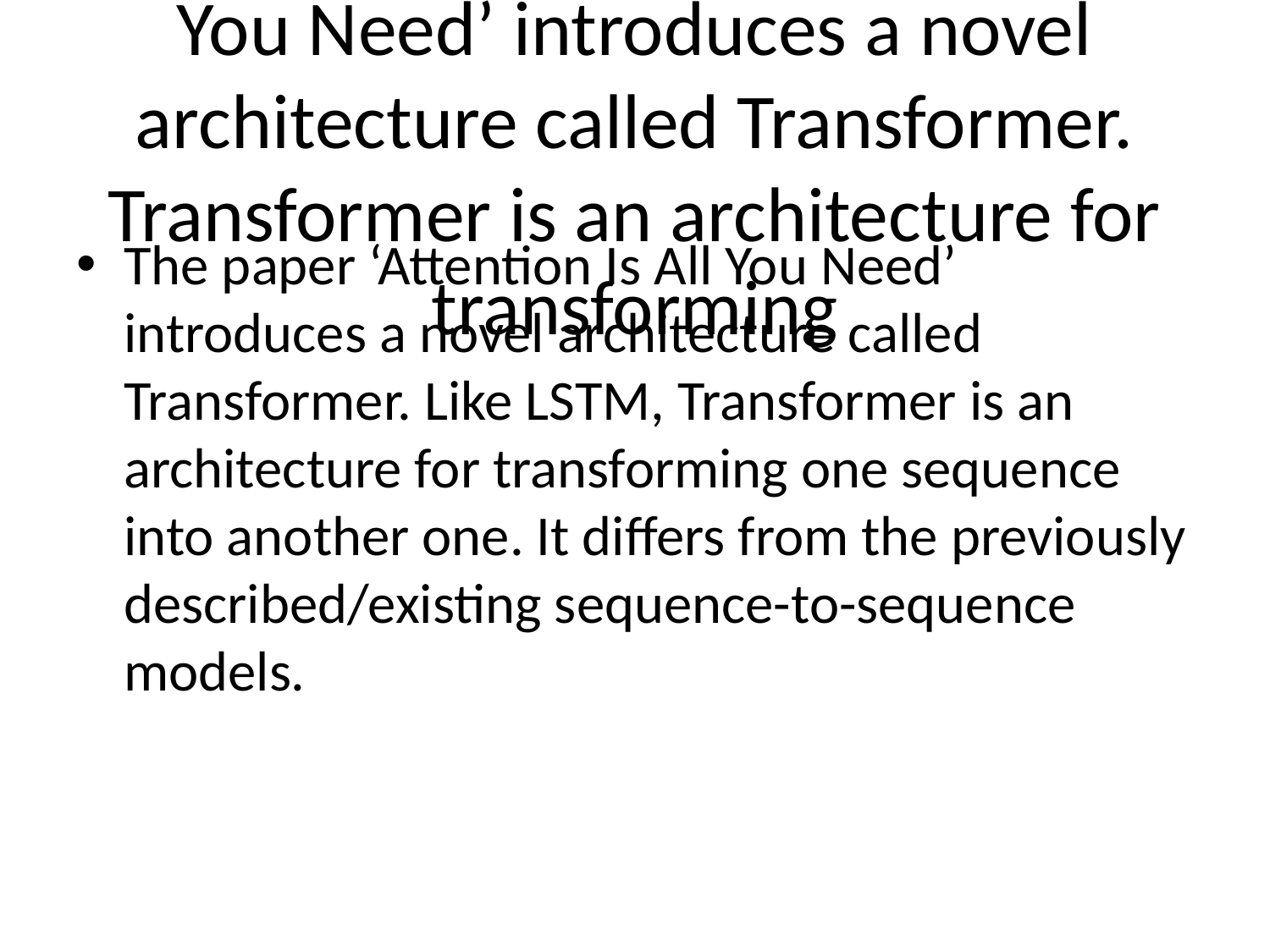

# Slide 6 The paper ‘Attention Is All You Need’ introduces a novel architecture called Transformer. Transformer is an architecture for transforming
The paper ‘Attention Is All You Need’ introduces a novel architecture called Transformer. Like LSTM, Transformer is an architecture for transforming one sequence into another one. It differs from the previously described/existing sequence-to-sequence models.